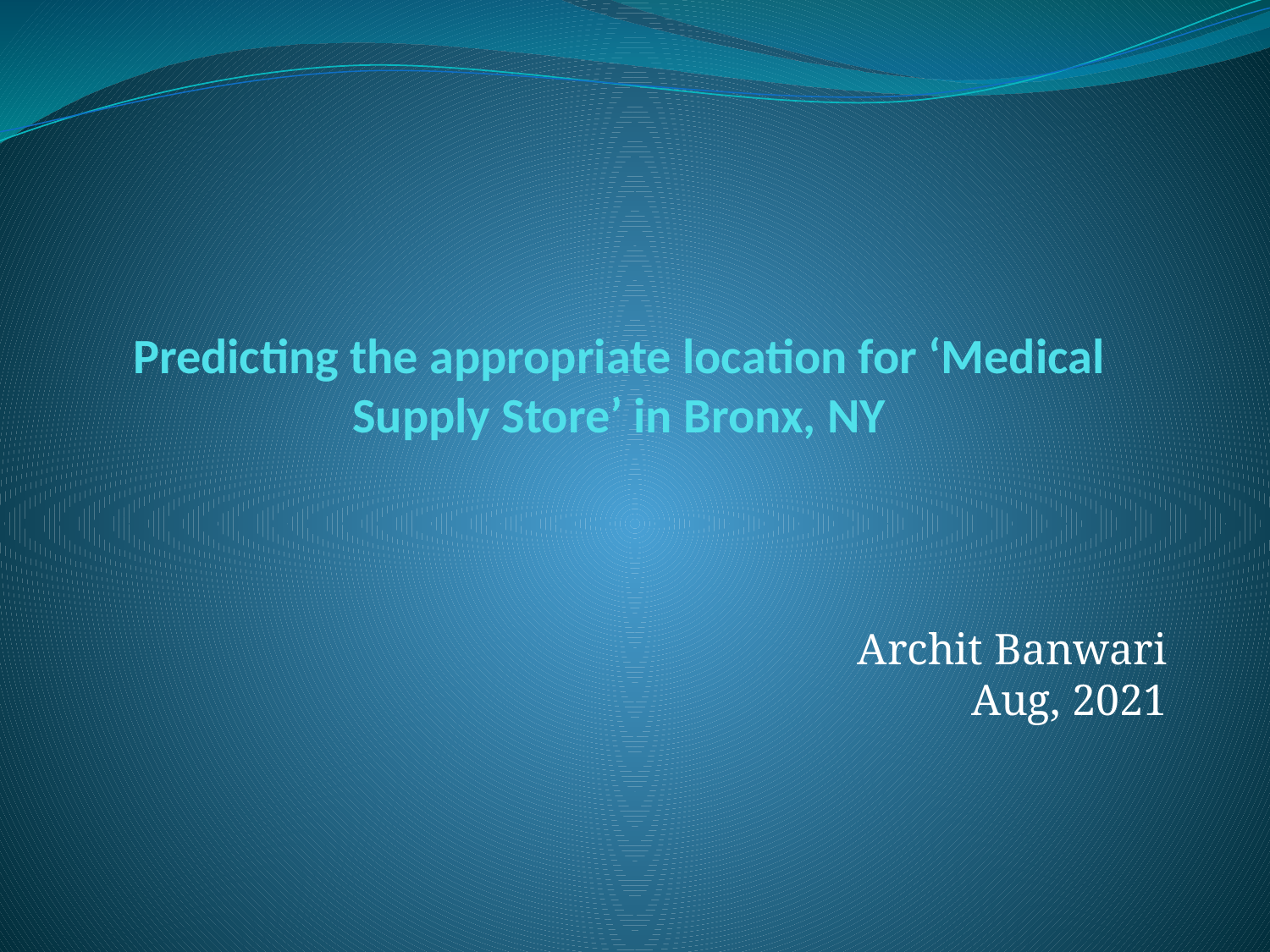

# Predicting the appropriate location for ‘Medical Supply Store’ in Bronx, NY
Archit Banwari
Aug, 2021